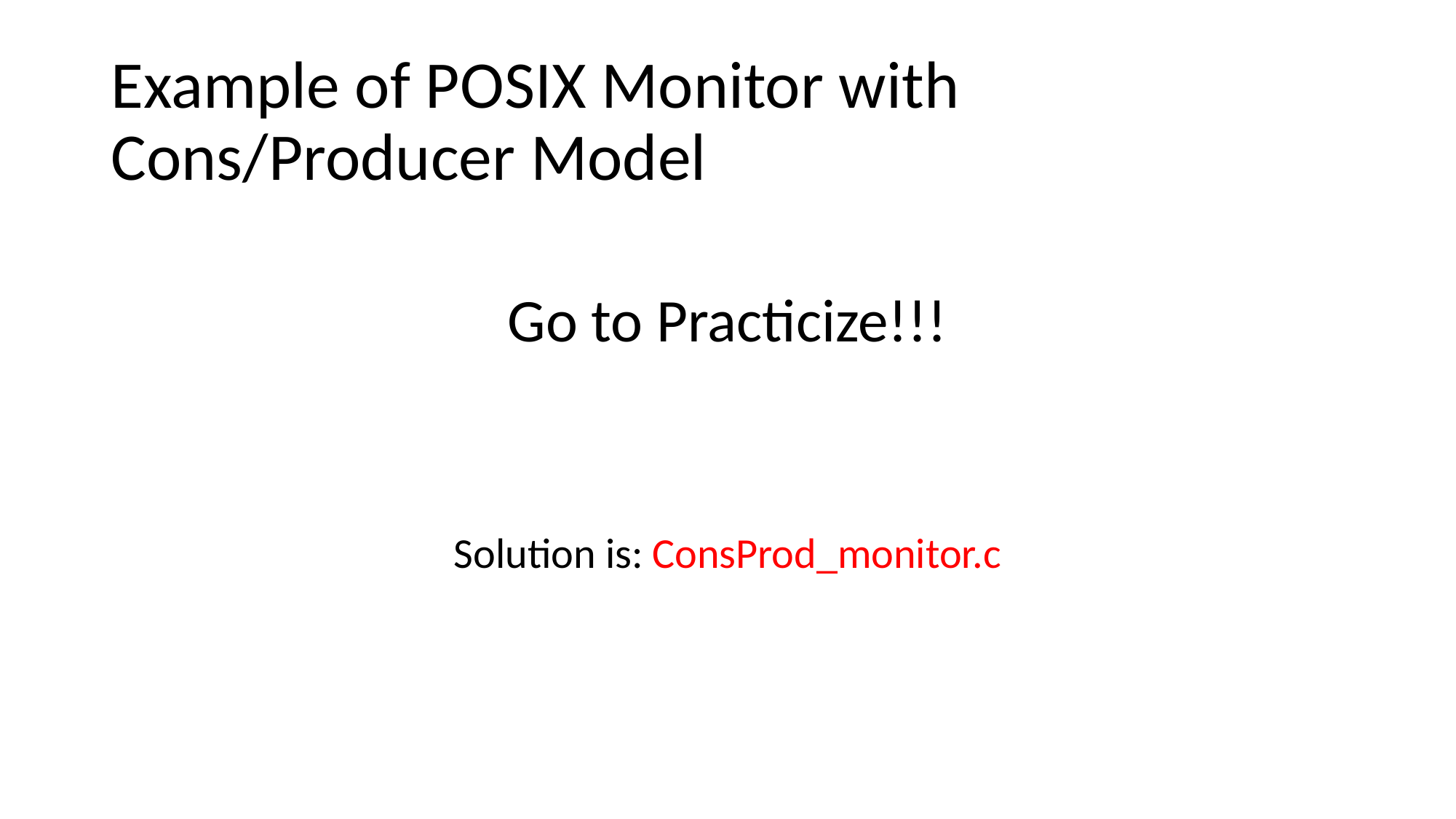

# Example of POSIX Monitor with Cons/Producer Model

Go to Practicize!!!

Solution is: ConsProd_monitor.c